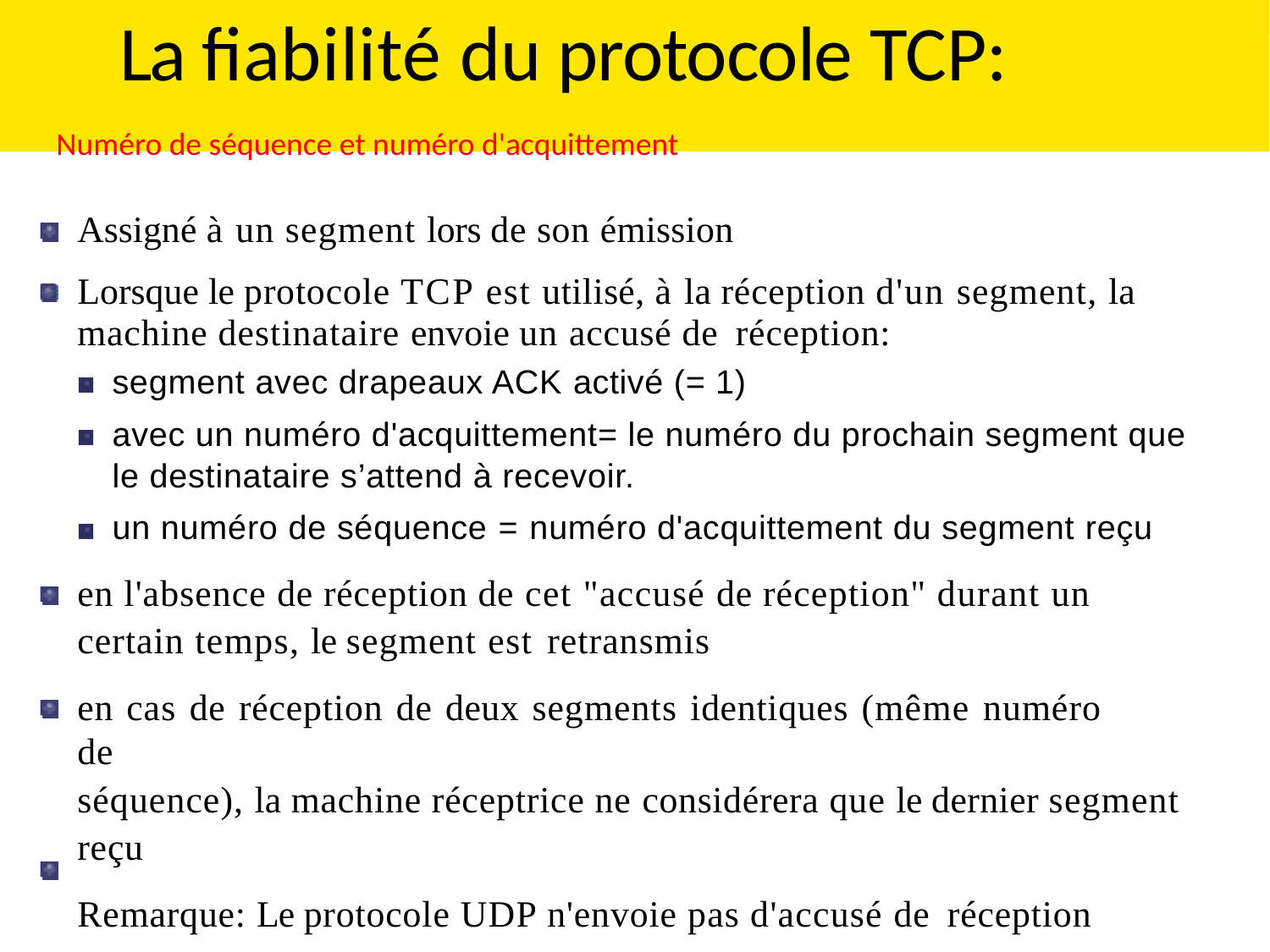

TCP: Transmission control protocol

# La fiabilité du protocole TCP:
Numéro de séquence et numéro d'acquittement
Assigné à un segment lors de son émission
Lorsque le protocole TCP est utilisé, à la réception d'un segment, la  machine destinataire envoie un accusé de réception:
segment avec drapeaux ACK activé (= 1)
avec un numéro d'acquittement= le numéro du prochain segment que le destinataire s’attend à recevoir.
un numéro de séquence = numéro d'acquittement du segment reçu
en l'absence de réception de cet "accusé de réception" durant un  certain temps, le segment est retransmis
en cas de réception de deux segments identiques (même numéro de
séquence), la machine réceptrice ne considérera que le dernier segment  reçu
Remarque: Le protocole UDP n'envoie pas d'accusé de réception